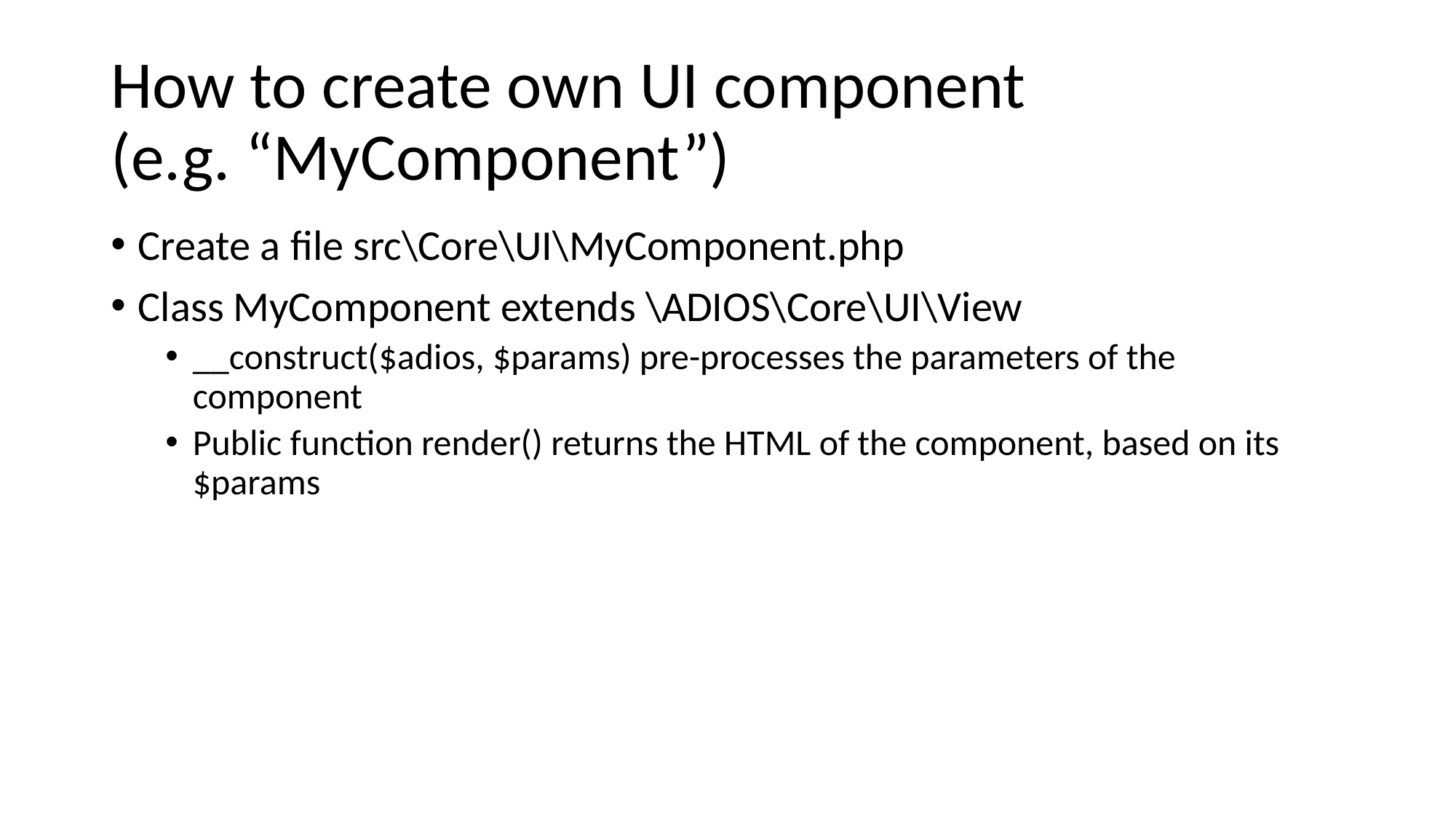

# How to create own UI component (e.g. “MyComponent”)
Create a file src\Core\UI\MyComponent.php
Class MyComponent extends \ADIOS\Core\UI\View
__construct($adios, $params) pre-processes the parameters of the component
Public function render() returns the HTML of the component, based on its $params